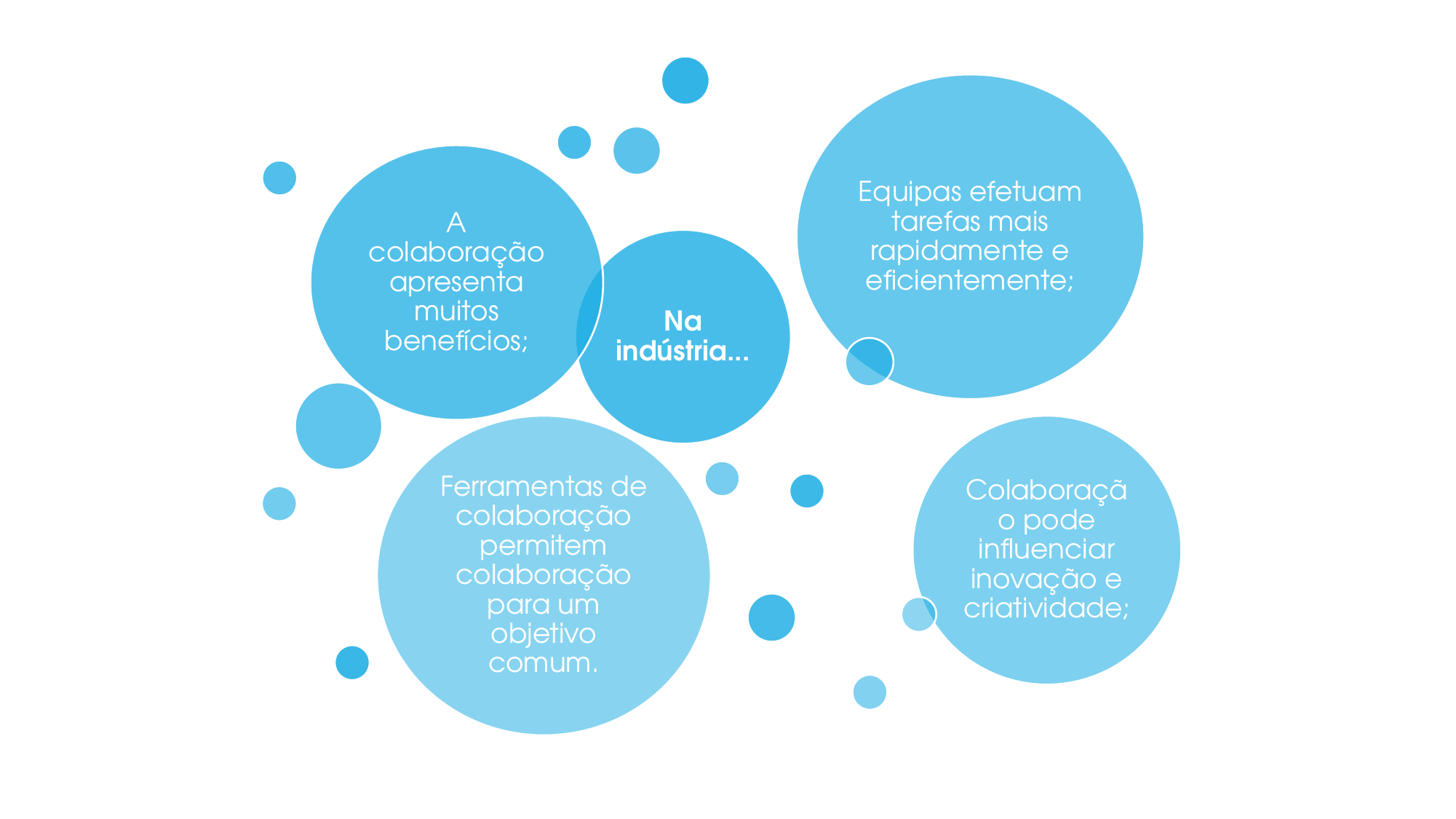

Na indústria...
A colaboração apresenta muitos benefícios;
Equipas efetuam tarefas mais rapidamente e eficientemente;
Colaboração pode influenciar inovação e criatividade;
Ferramentas de colaboração permitem colaboração para um objetivo comum.